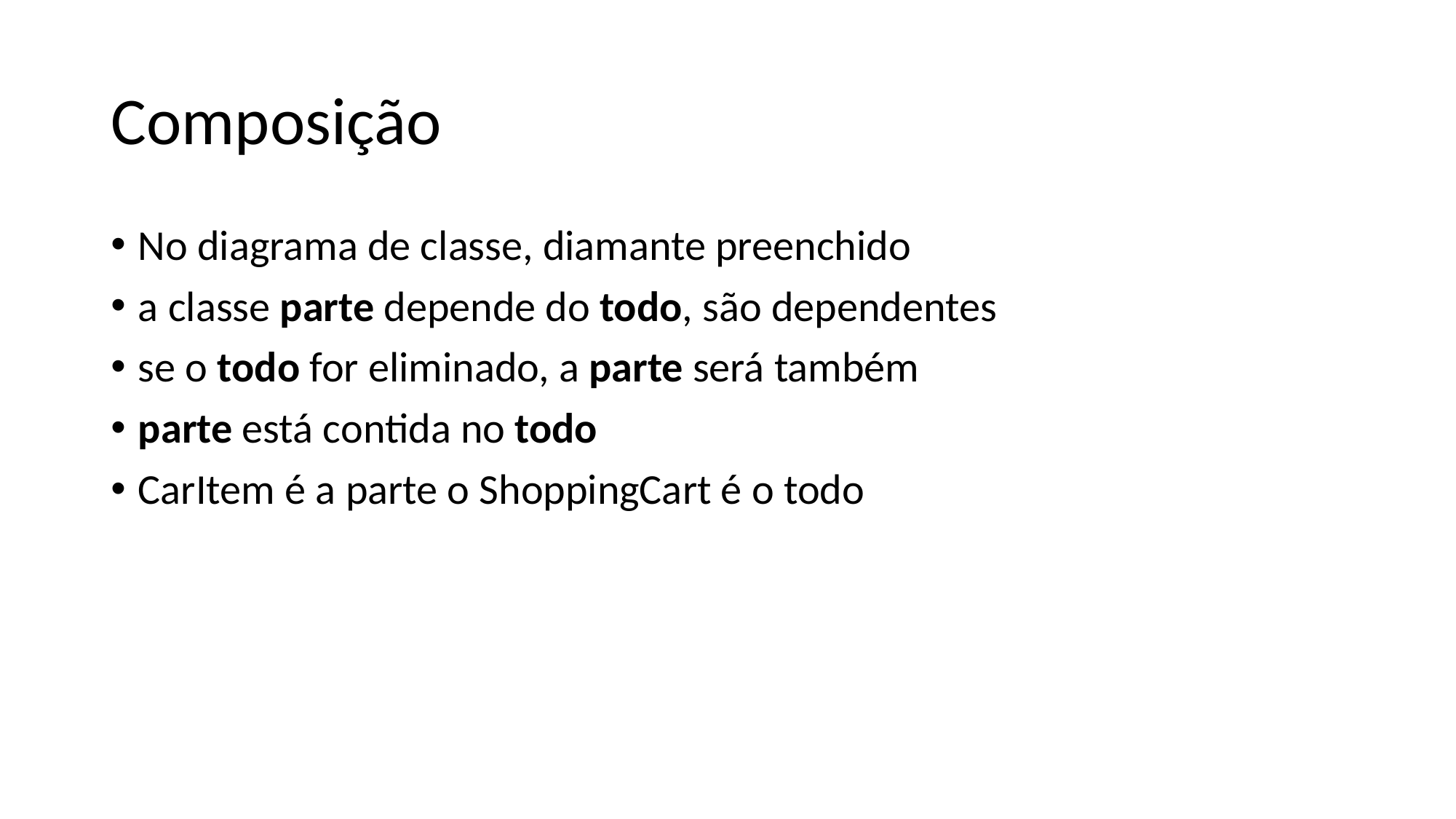

# Composição
No diagrama de classe, diamante preenchido
a classe parte depende do todo, são dependentes
se o todo for eliminado, a parte será também
parte está contida no todo
CarItem é a parte o ShoppingCart é o todo